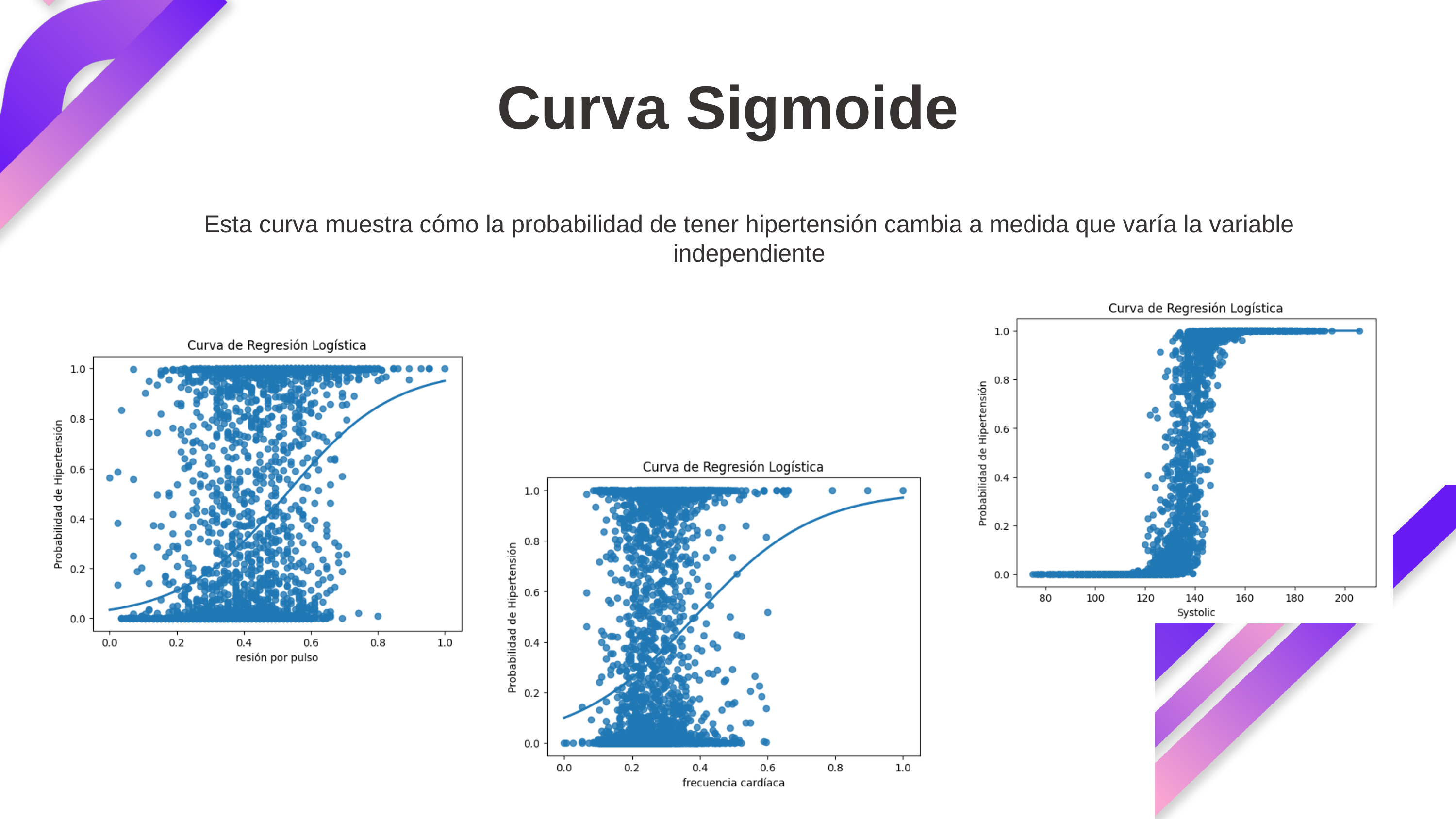

Curva Sigmoide
Esta curva muestra cómo la probabilidad de tener hipertensión cambia a medida que varía la variable independiente